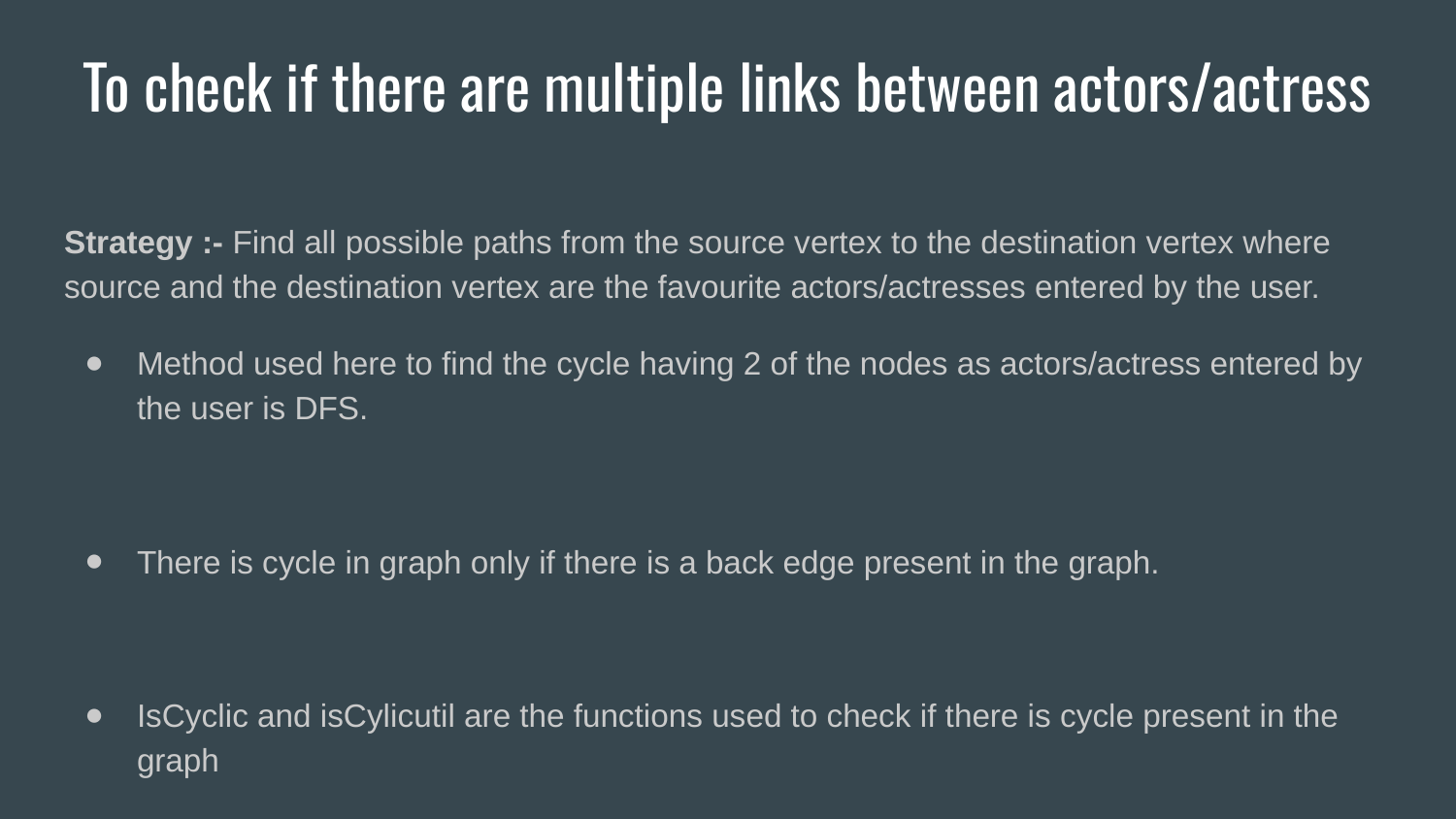

# To check if there are multiple links between actors/actress
Strategy :- Find all possible paths from the source vertex to the destination vertex where source and the destination vertex are the favourite actors/actresses entered by the user.
Method used here to find the cycle having 2 of the nodes as actors/actress entered by the user is DFS.

There is cycle in graph only if there is a back edge present in the graph.

IsCyclic and isCylicutil are the functions used to check if there is cycle present in the graph